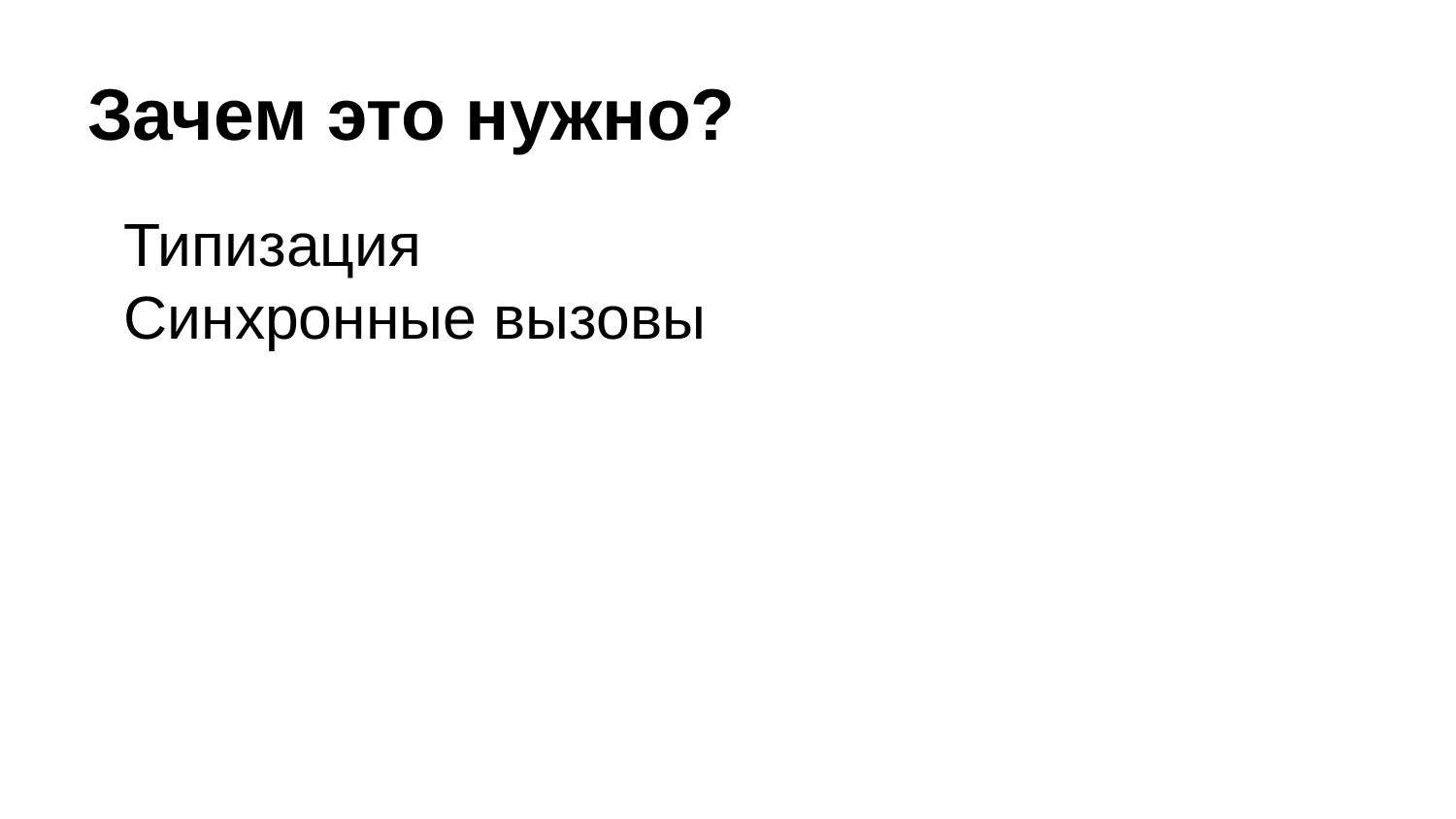

# Зачем это нужно?
Типизация
Синхронные вызовы